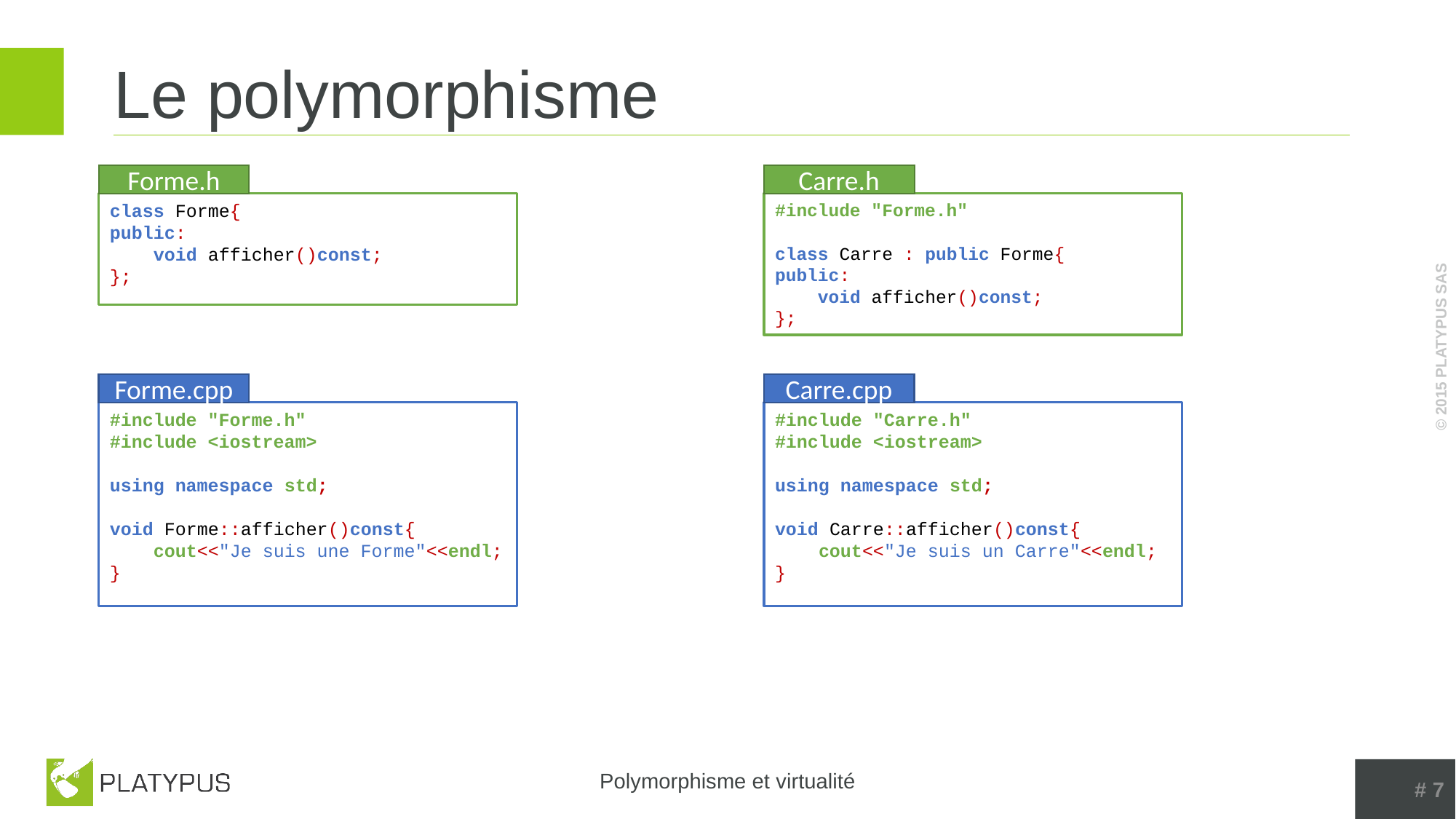

# Le polymorphisme
Forme.h
Carre.h
class Forme{
public:
    void afficher()const;
};
#include "Forme.h"

class Carre : public Forme{
public:
    void afficher()const;
};
Forme.cpp
Carre.cpp
#include "Forme.h"
#include <iostream>

using namespace std;

void Forme::afficher()const{
    cout<<"Je suis une Forme"<<endl;
}
#include "Carre.h"
#include <iostream>

using namespace std;

void Carre::afficher()const{
    cout<<"Je suis un Carre"<<endl;
}
# 7
Polymorphisme et virtualité